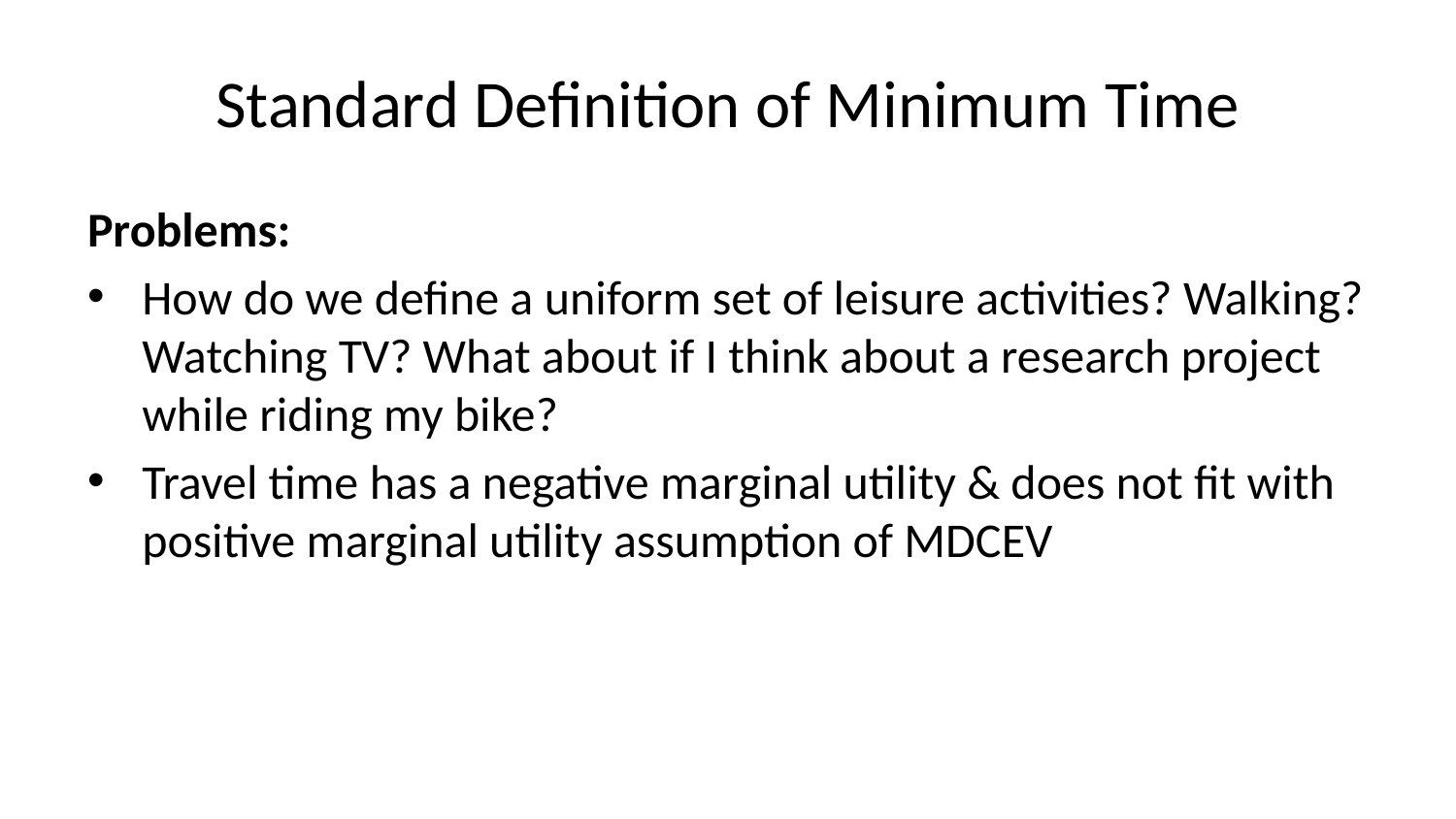

# Standard Definition of Minimum Time
Problems:
How do we define a uniform set of leisure activities? Walking? Watching TV? What about if I think about a research project while riding my bike?
Travel time has a negative marginal utility & does not fit with positive marginal utility assumption of MDCEV